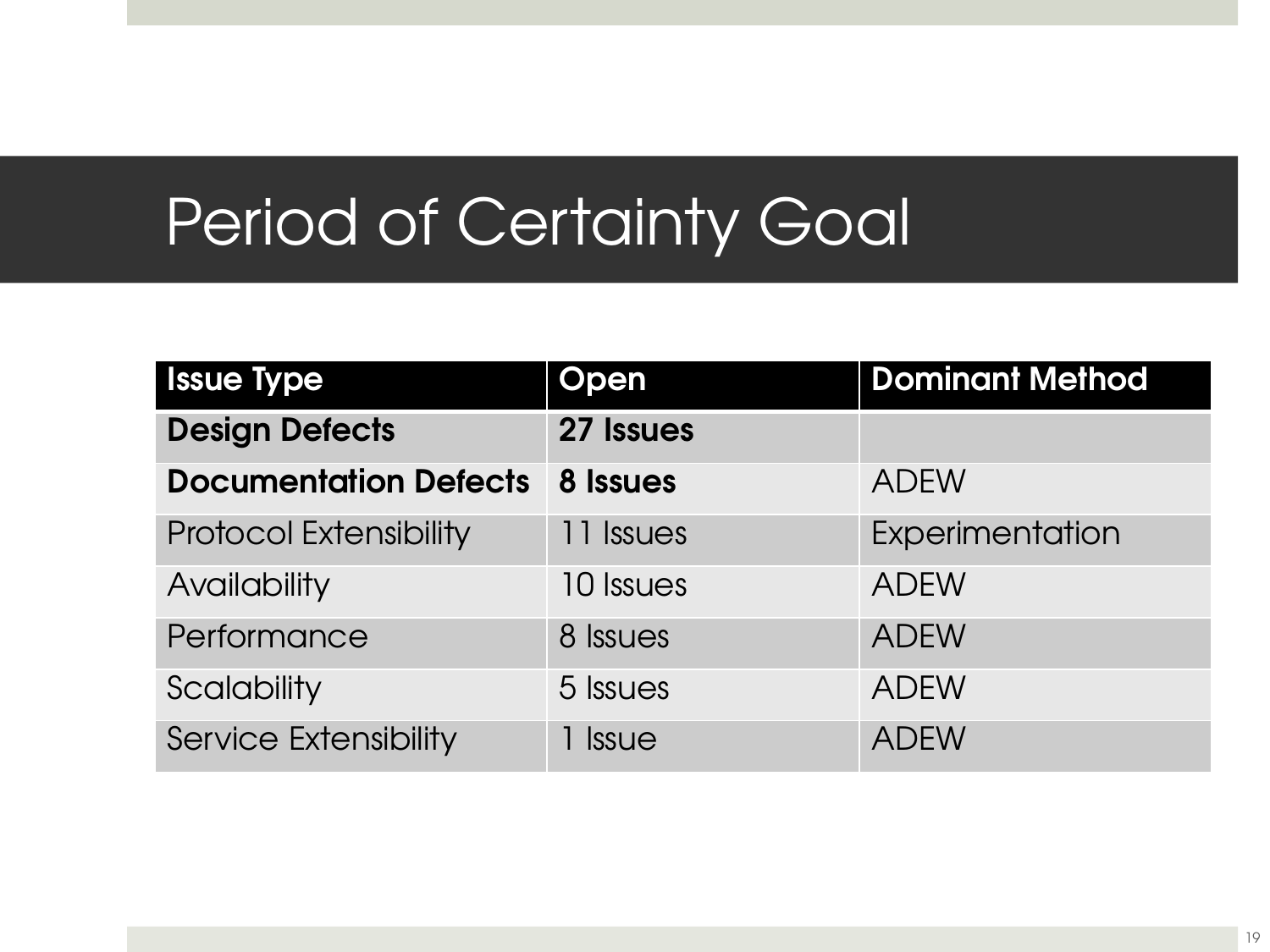

# Period of Certainty Goal
| Issue Type | Open | Dominant Method |
| --- | --- | --- |
| Design Defects | 27 Issues |  |
| Documentation Defects | 8 Issues | ADEW |
| Protocol Extensibility | 11 Issues | Experimentation |
| Availability | 10 Issues | ADEW |
| Performance | 8 Issues | ADEW |
| Scalability | 5 Issues | ADEW |
| Service Extensibility | 1 Issue | ADEW |
19